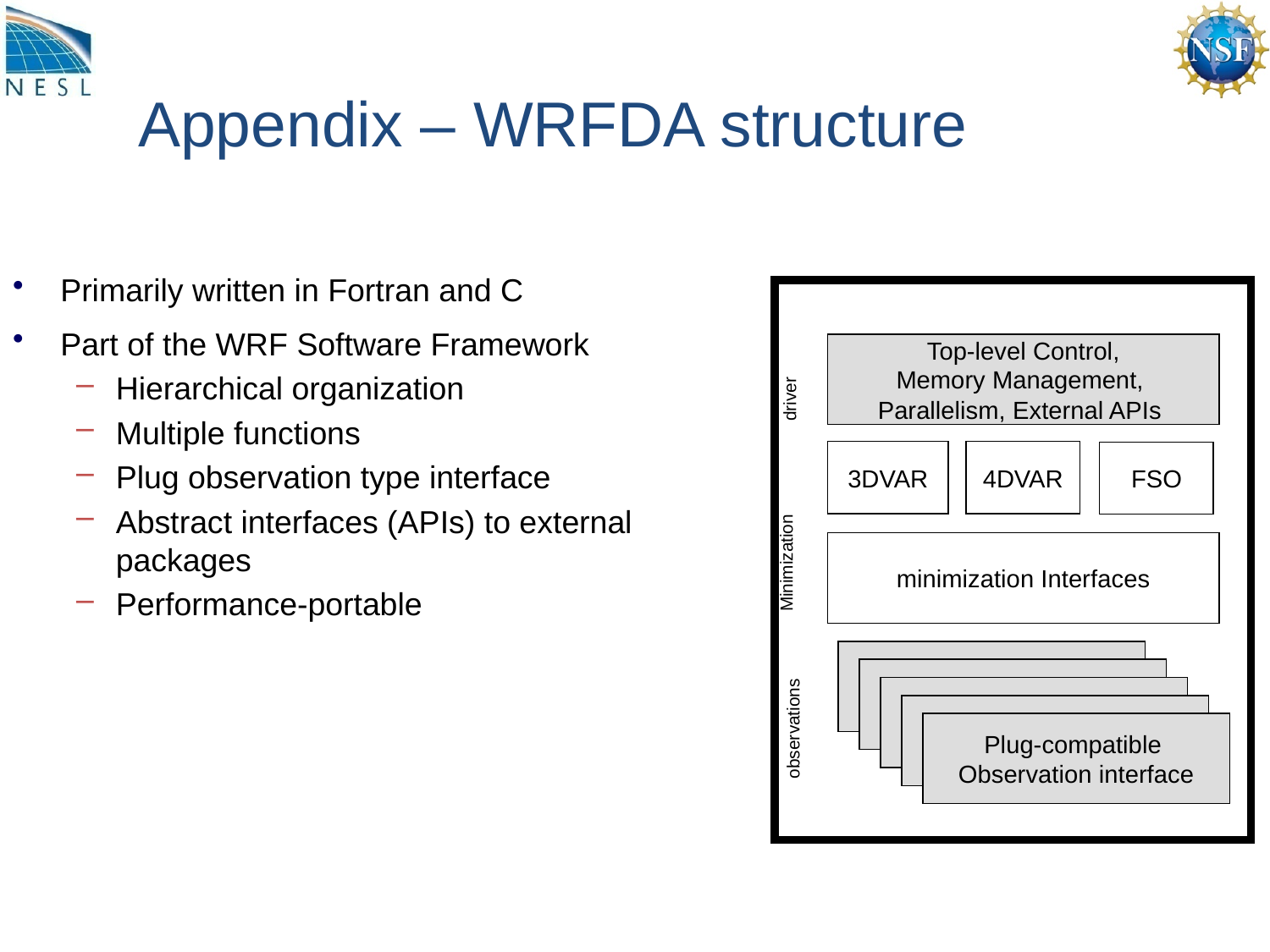

# Appendix – WRFDA structure
Primarily written in Fortran and C
Part of the WRF Software Framework
Hierarchical organization
Multiple functions
Plug observation type interface
Abstract interfaces (APIs) to external packages
Performance-portable

Top-level Control,
Memory Management,
Parallelism, External APIs
driver
3DVAR
4DVAR
minimization Interfaces
Minimization
Plug-compatible physics
Plug-compatible physics
Plug-compatible physics
Plug-compatible physics
observations
Plug-compatible
Observation interface
FSO